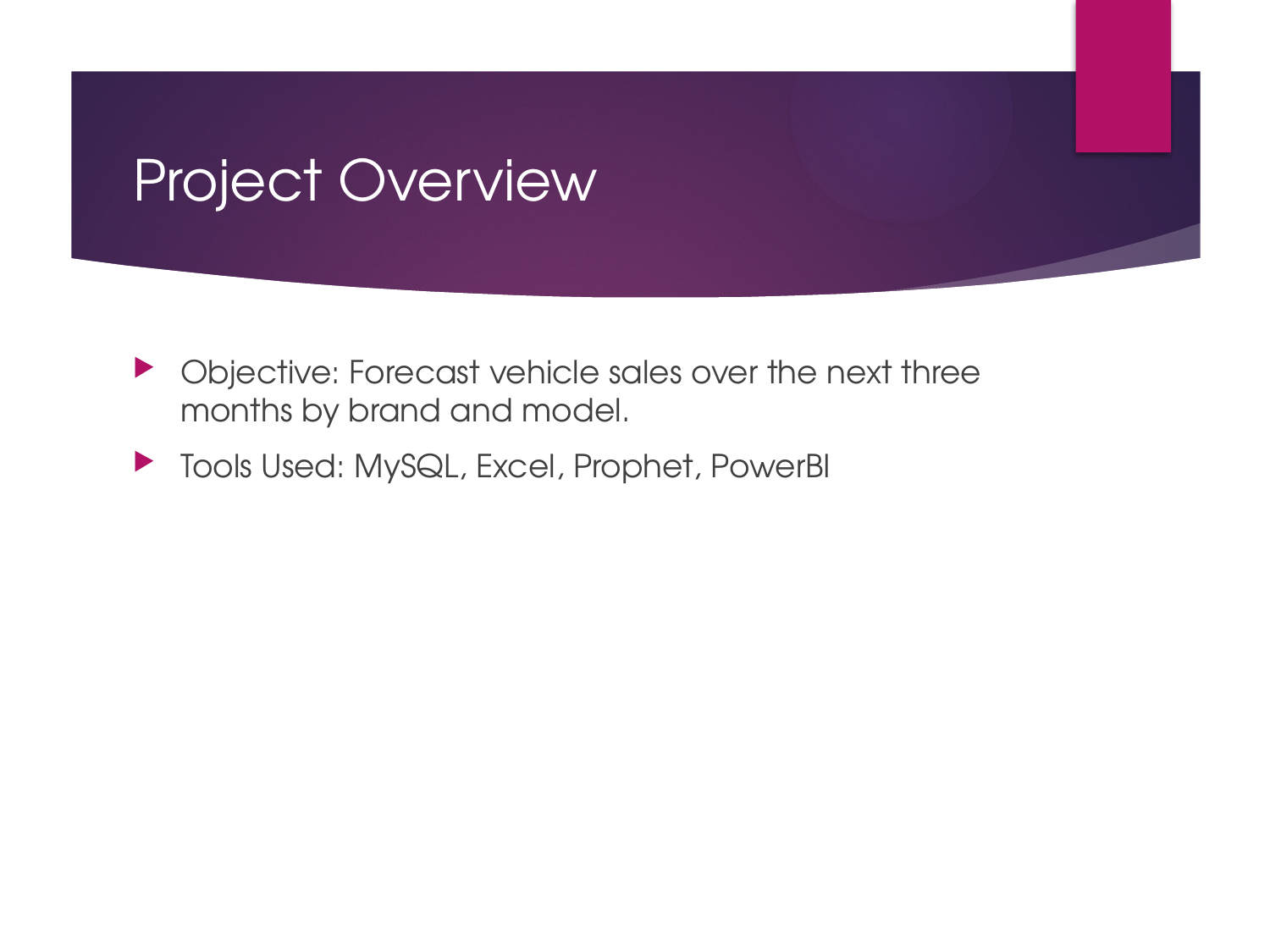

# Project Overview
Objective: Forecast vehicle sales over the next three months by brand and model.
Tools Used: MySQL, Excel, Prophet, PowerBI